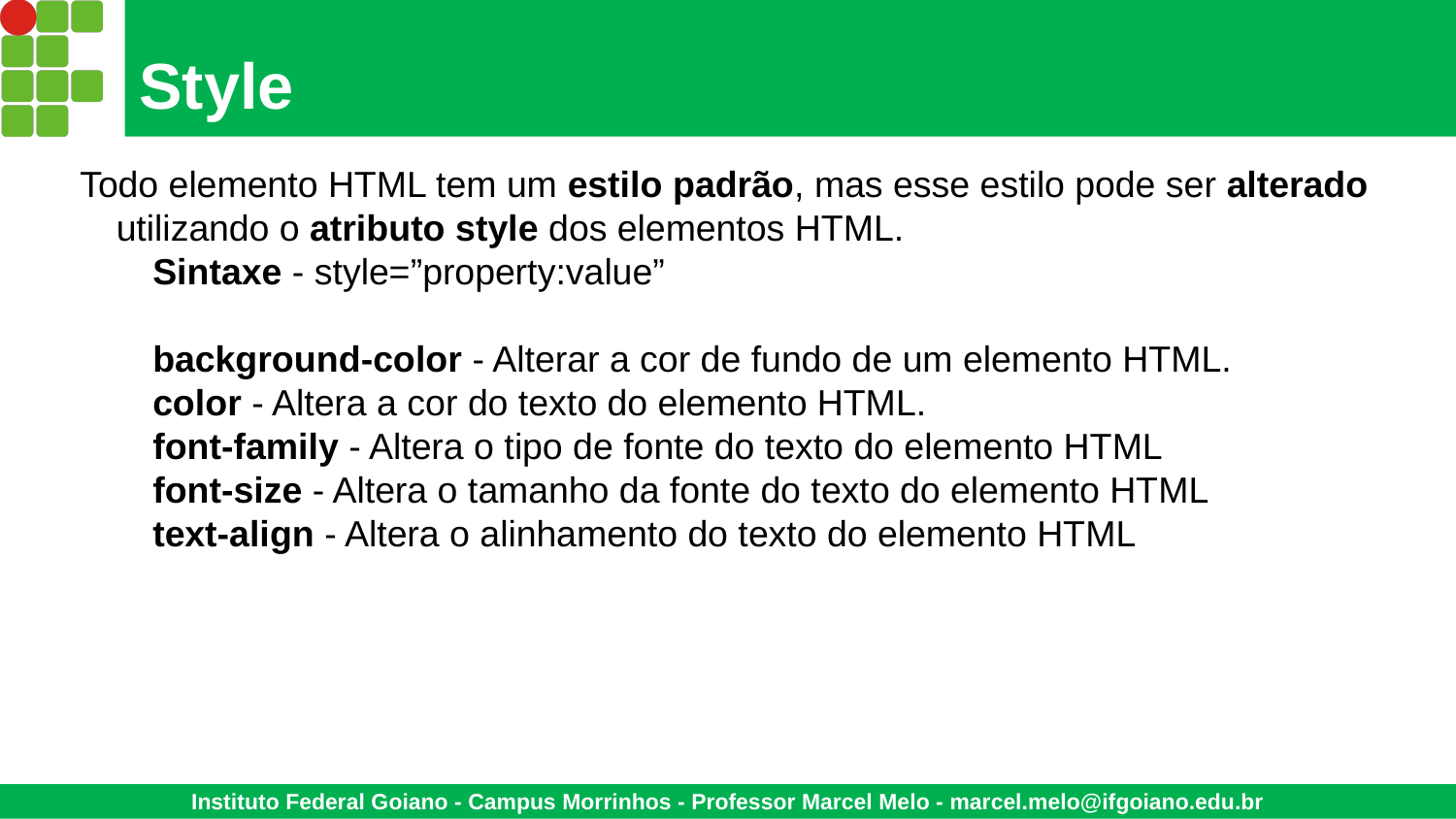

# Style
Todo elemento HTML tem um estilo padrão, mas esse estilo pode ser alterado utilizando o atributo style dos elementos HTML.
Sintaxe - style=”property:value”

background-color - Alterar a cor de fundo de um elemento HTML.
color - Altera a cor do texto do elemento HTML.
font-family - Altera o tipo de fonte do texto do elemento HTML
font-size - Altera o tamanho da fonte do texto do elemento HTML
text-align - Altera o alinhamento do texto do elemento HTML